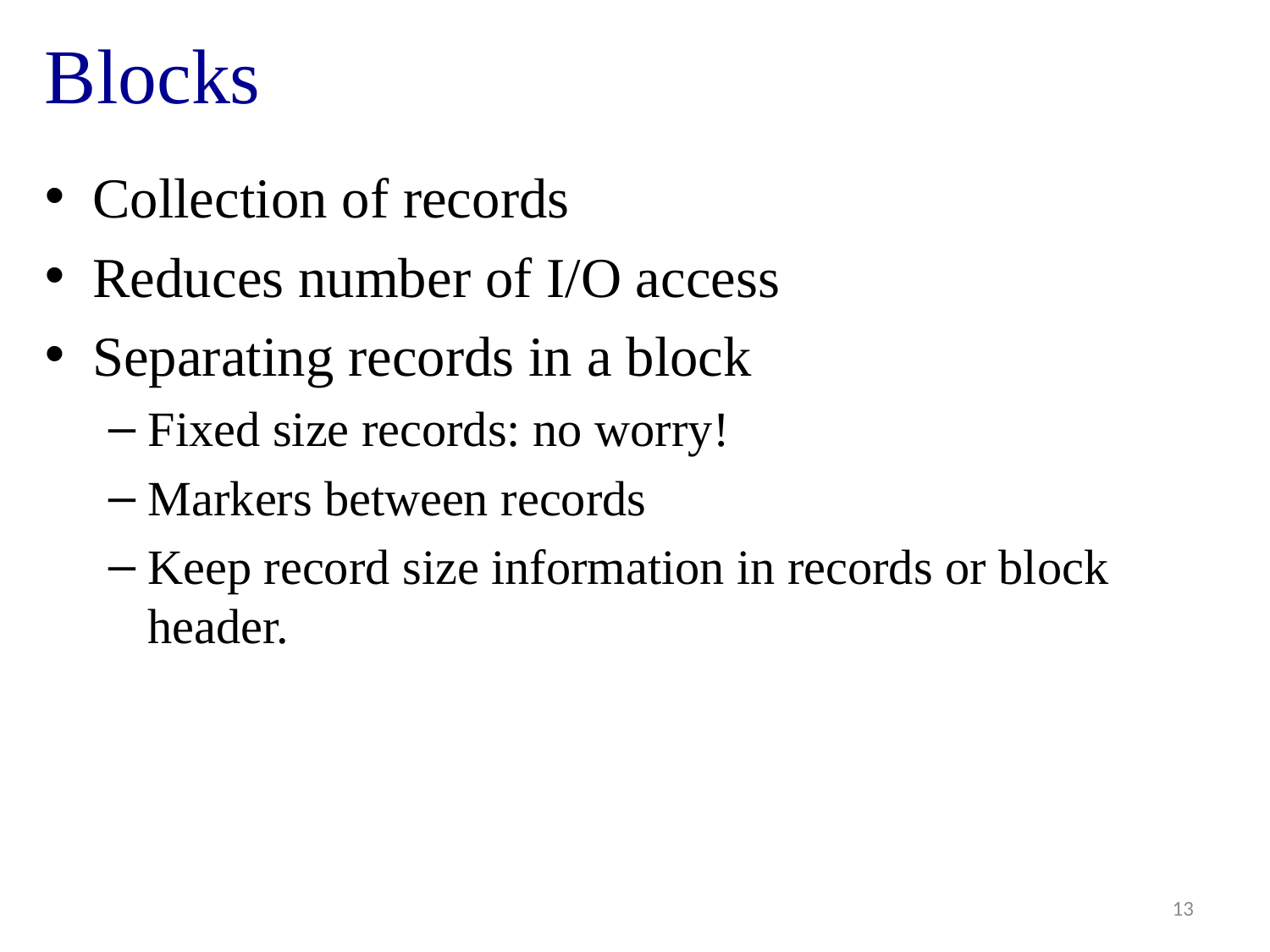

# Blocks
Collection of records
Reduces number of I/O access
Separating records in a block
Fixed size records: no worry!
Markers between records
Keep record size information in records or block header.
13